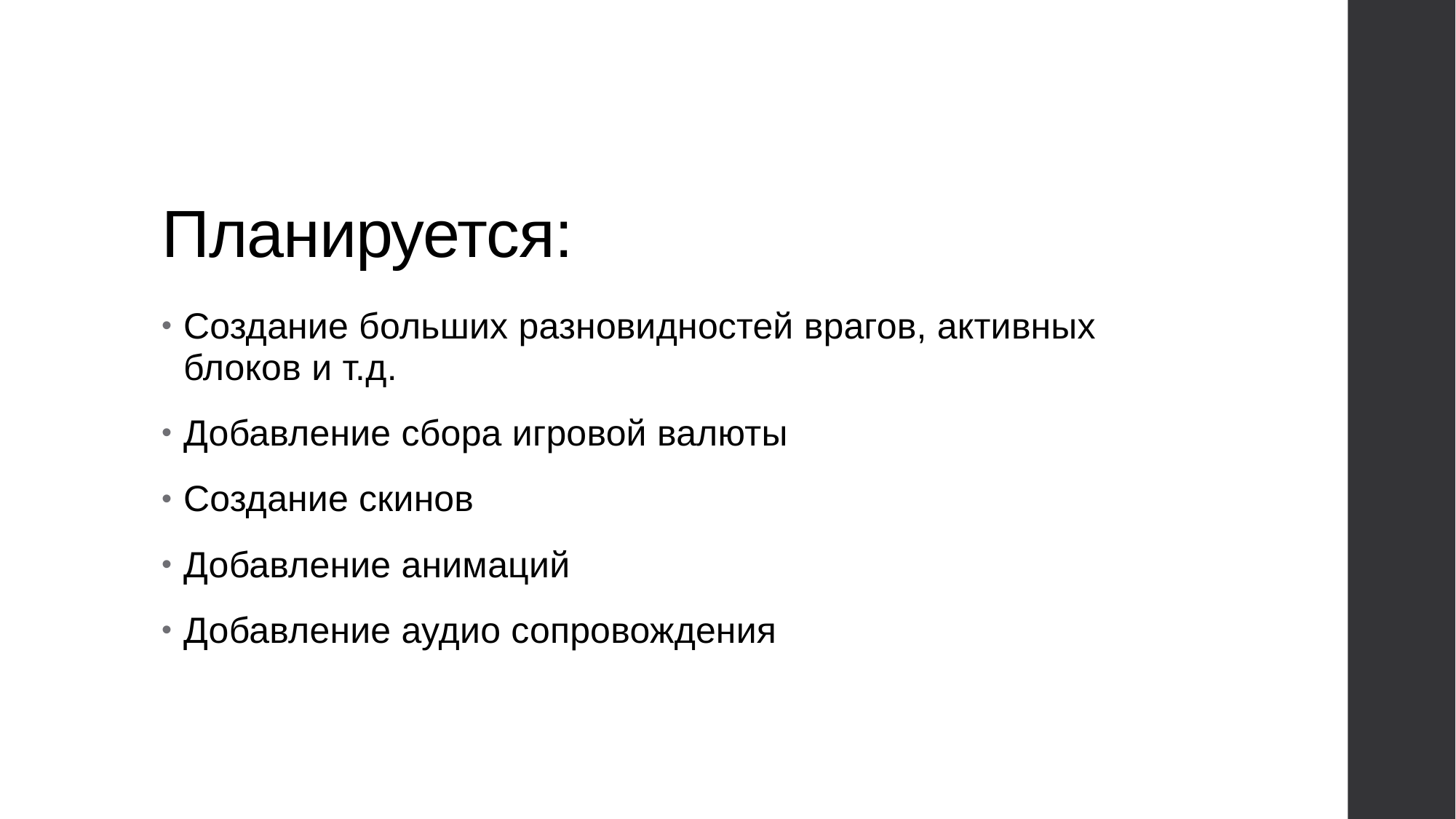

# Планируется:
Создание больших разновидностей врагов, активных блоков и т.д.
Добавление сбора игровой валюты
Создание скинов
Добавление анимаций
Добавление аудио сопровождения